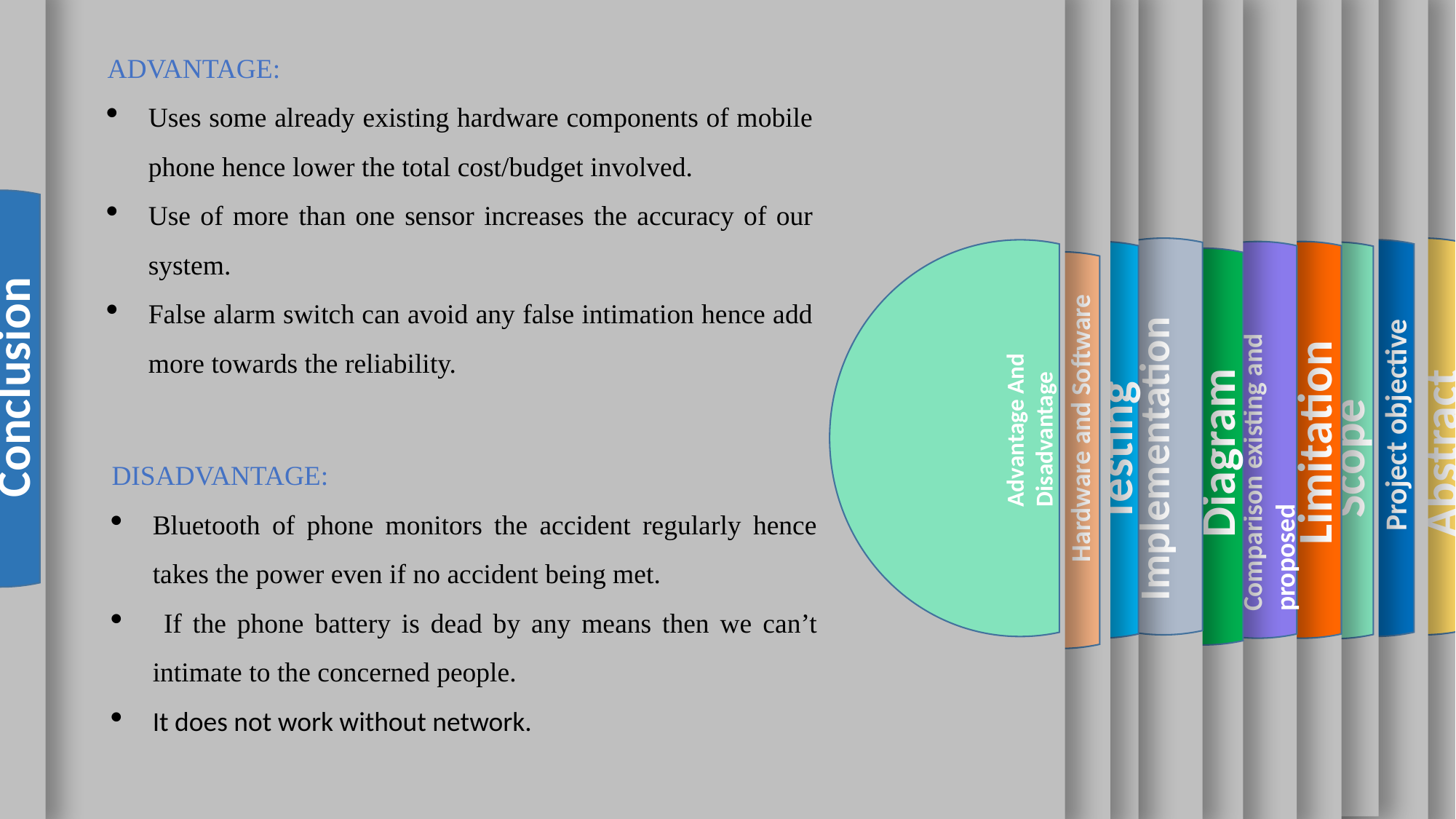

Scope

Conclusion

Implementation

Abstract

Advantage And
Disadvantage

Hardware and Software

Testing

Comparison existing and proposed

Limitation

Project objective

Diagram
ADVANTAGE:
Uses some already existing hardware components of mobile phone hence lower the total cost/budget involved.
Use of more than one sensor increases the accuracy of our system.
False alarm switch can avoid any false intimation hence add more towards the reliability.
DISADVANTAGE:
Bluetooth of phone monitors the accident regularly hence takes the power even if no accident being met.
 If the phone battery is dead by any means then we can’t intimate to the concerned people.
It does not work without network.